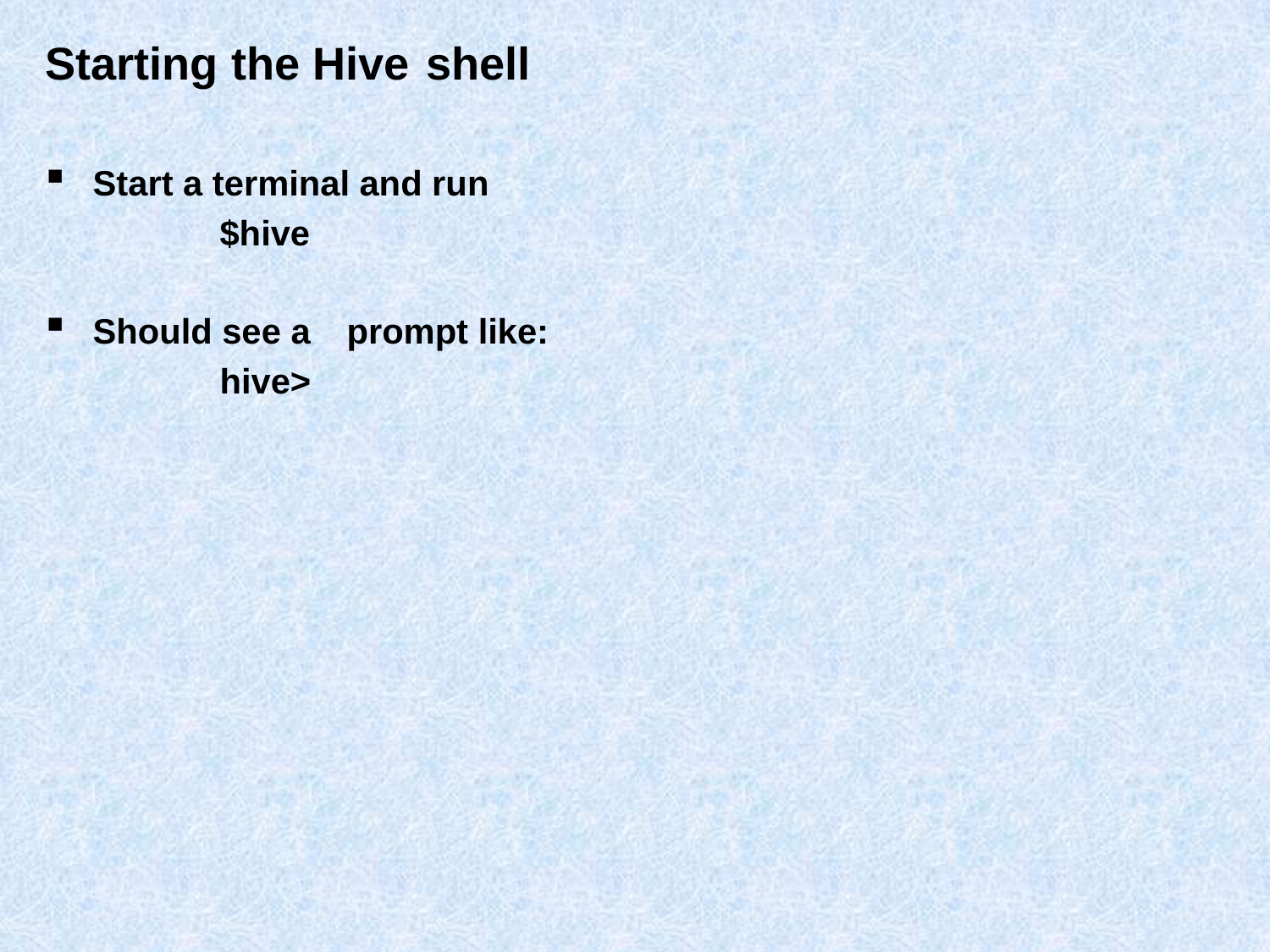

# Starting the Hive	shell
Start a terminal and run
 		$hive

Should see a	prompt like:
		hive>